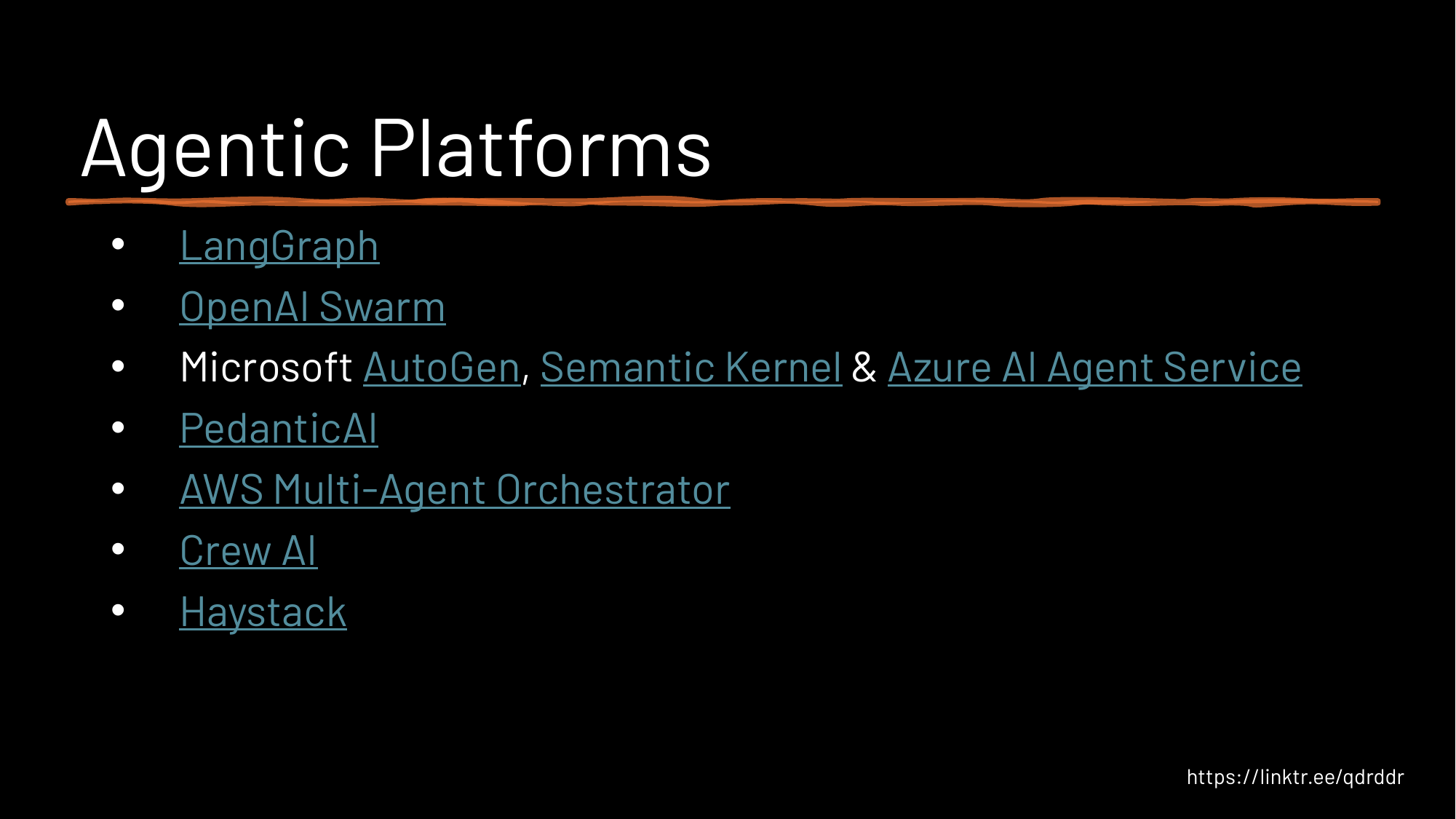

# Agentic Platforms

LangGraph
OpenAI Swarm
Microsoft AutoGen, Semantic Kernel & Azure AI Agent Service
PedanticAI
AWS Multi-Agent Orchestrator
Crew AI
Haystack
https://linktr.ee/qdrddr